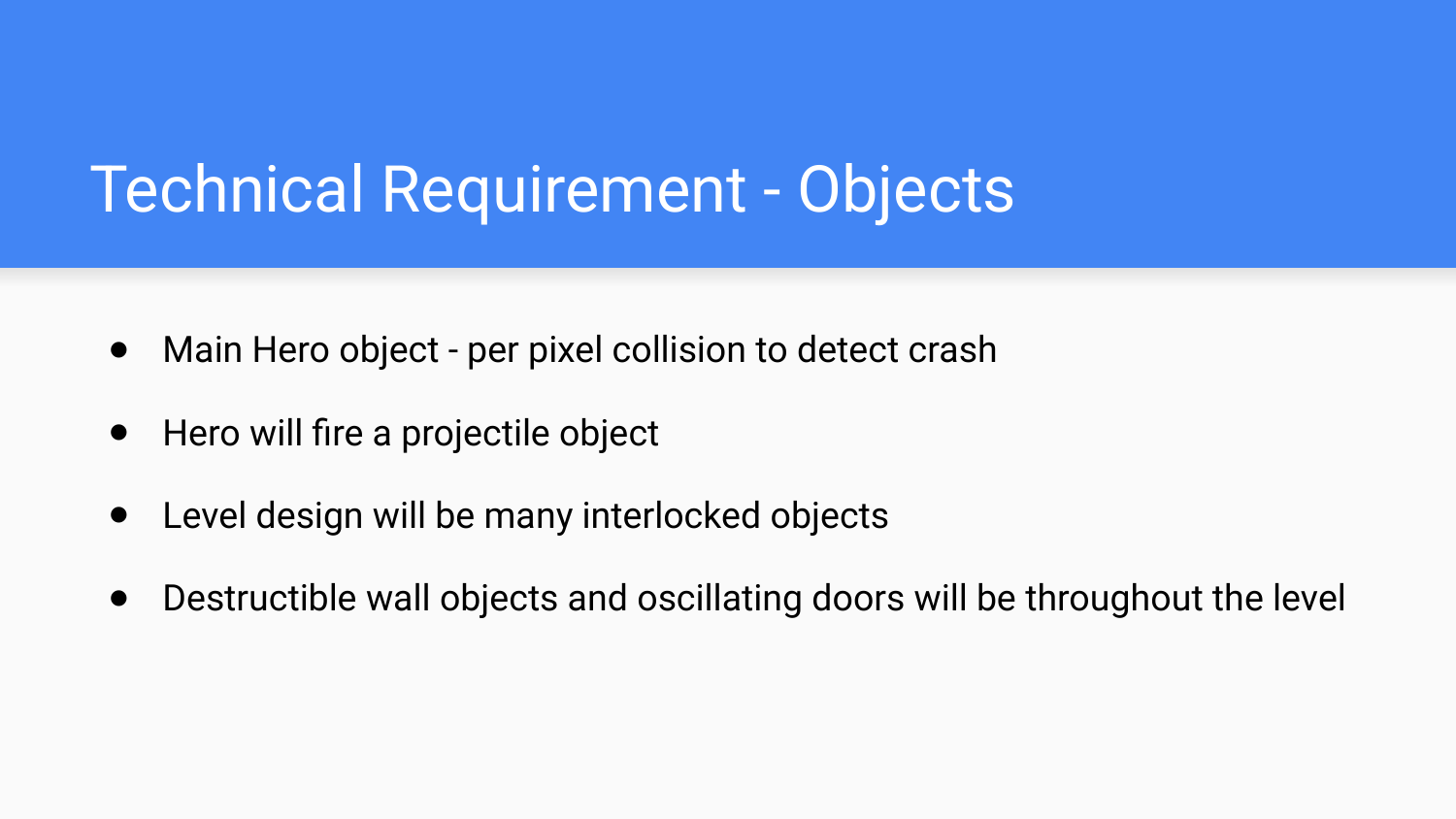

# Technical Requirement - Objects
Main Hero object - per pixel collision to detect crash
Hero will fire a projectile object
Level design will be many interlocked objects
Destructible wall objects and oscillating doors will be throughout the level